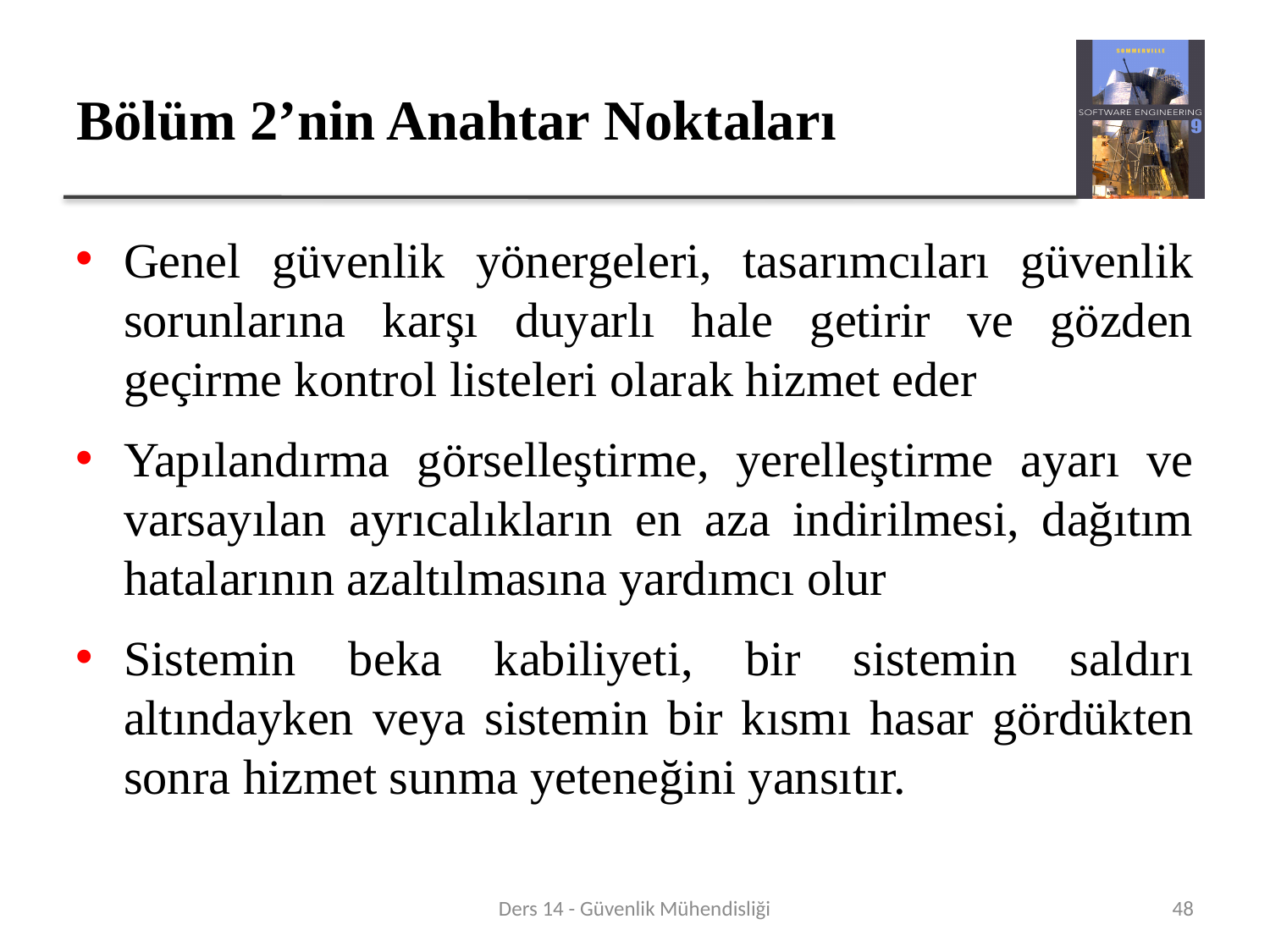

# Bölüm 2’nin Anahtar Noktaları
Genel güvenlik yönergeleri, tasarımcıları güvenlik sorunlarına karşı duyarlı hale getirir ve gözden geçirme kontrol listeleri olarak hizmet eder
Yapılandırma görselleştirme, yerelleştirme ayarı ve varsayılan ayrıcalıkların en aza indirilmesi, dağıtım hatalarının azaltılmasına yardımcı olur
Sistemin beka kabiliyeti, bir sistemin saldırı altındayken veya sistemin bir kısmı hasar gördükten sonra hizmet sunma yeteneğini yansıtır.
Ders 14 - Güvenlik Mühendisliği
48